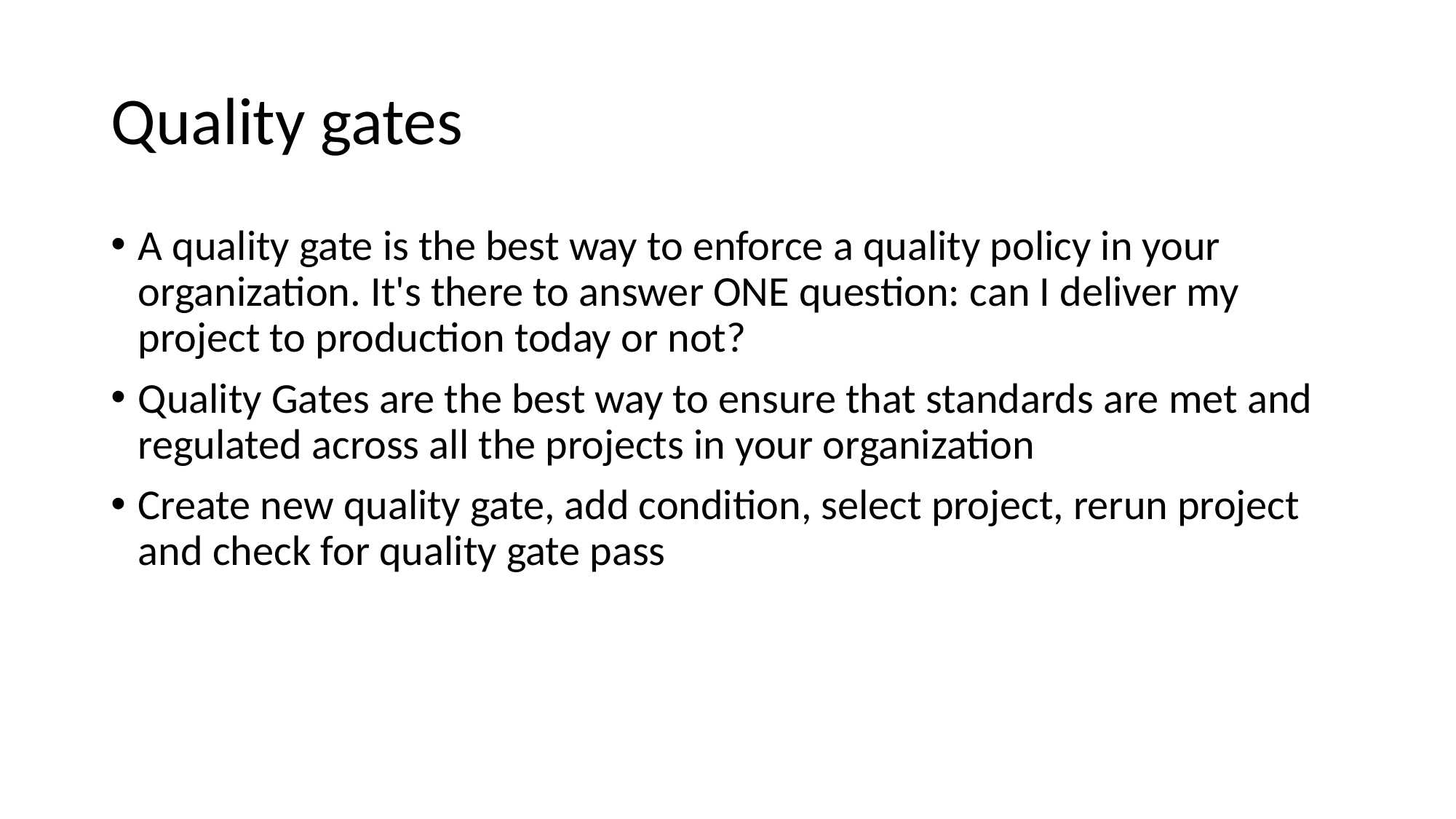

# Quality gates
A quality gate is the best way to enforce a quality policy in your organization. It's there to answer ONE question: can I deliver my project to production today or not?
Quality Gates are the best way to ensure that standards are met and regulated across all the projects in your organization
Create new quality gate, add condition, select project, rerun project and check for quality gate pass